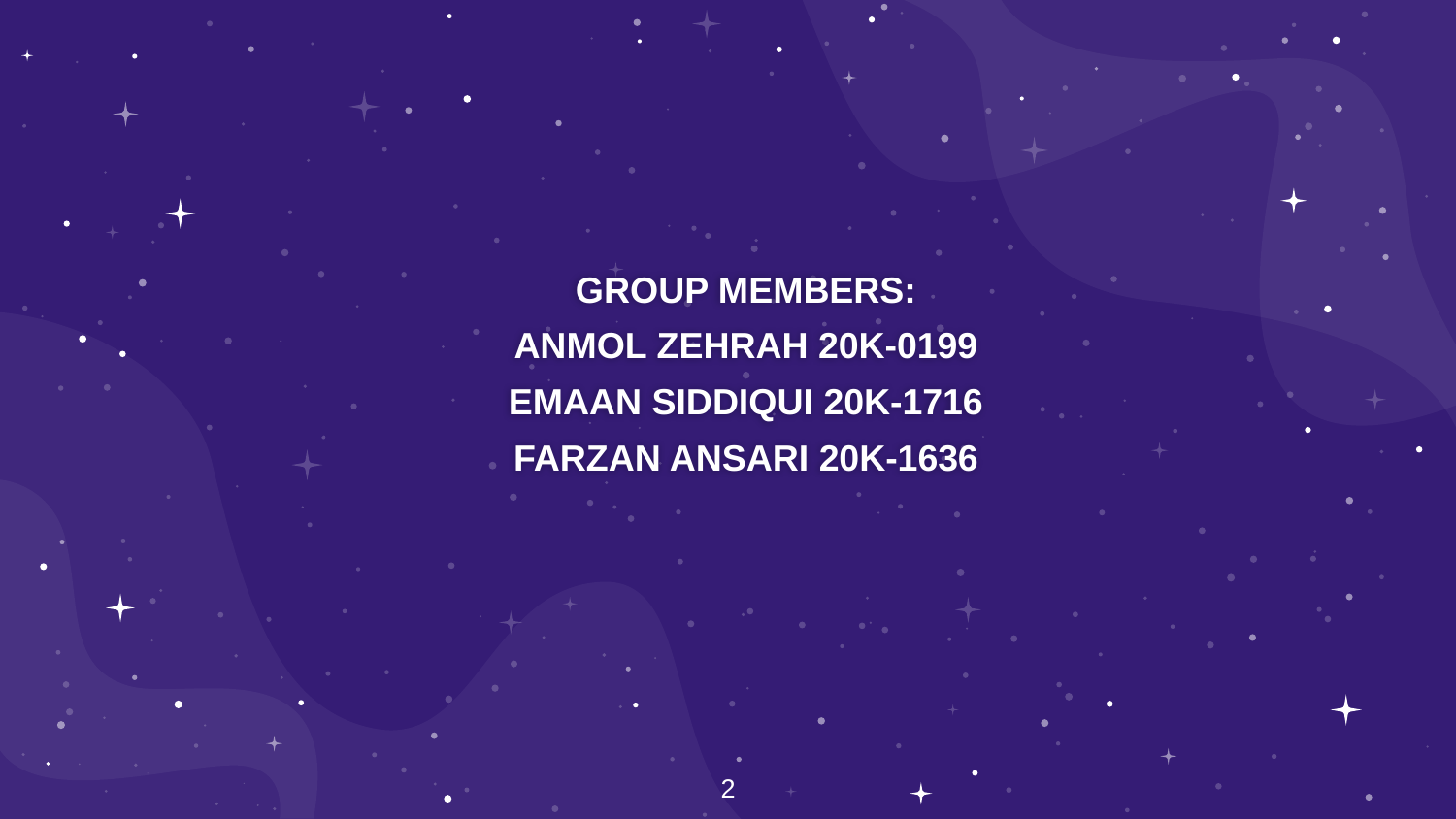

GROUP MEMBERS:
ANMOL ZEHRAH 20K-0199
EMAAN SIDDIQUI 20K-1716
FARZAN ANSARI 20K-1636
2